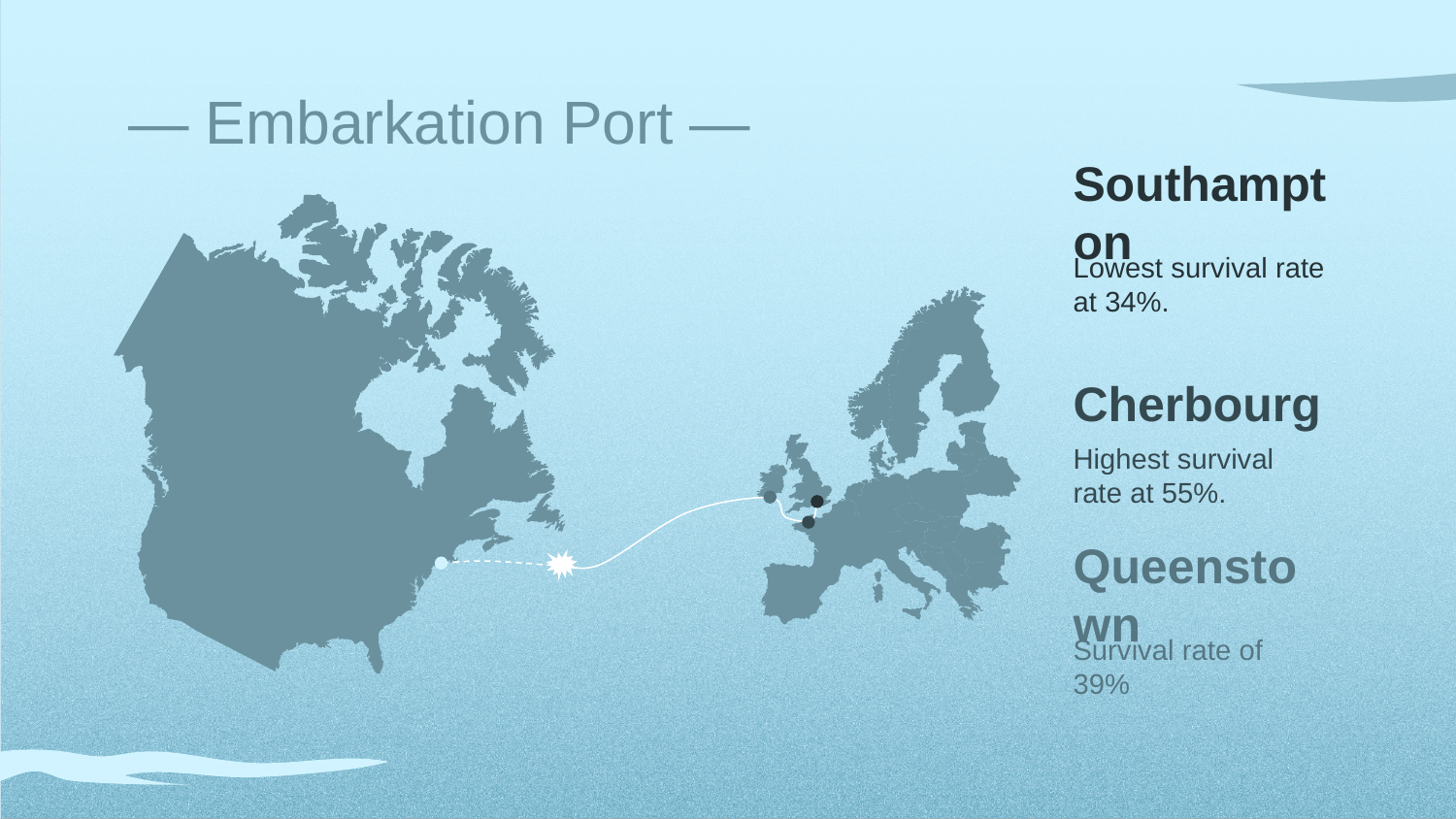

# — Embarkation Port —
Southampton

Lowest survival rate at 34%.
Cherbourg
Highest survival rate at 55%.

Queenstown
Survival rate of 39%